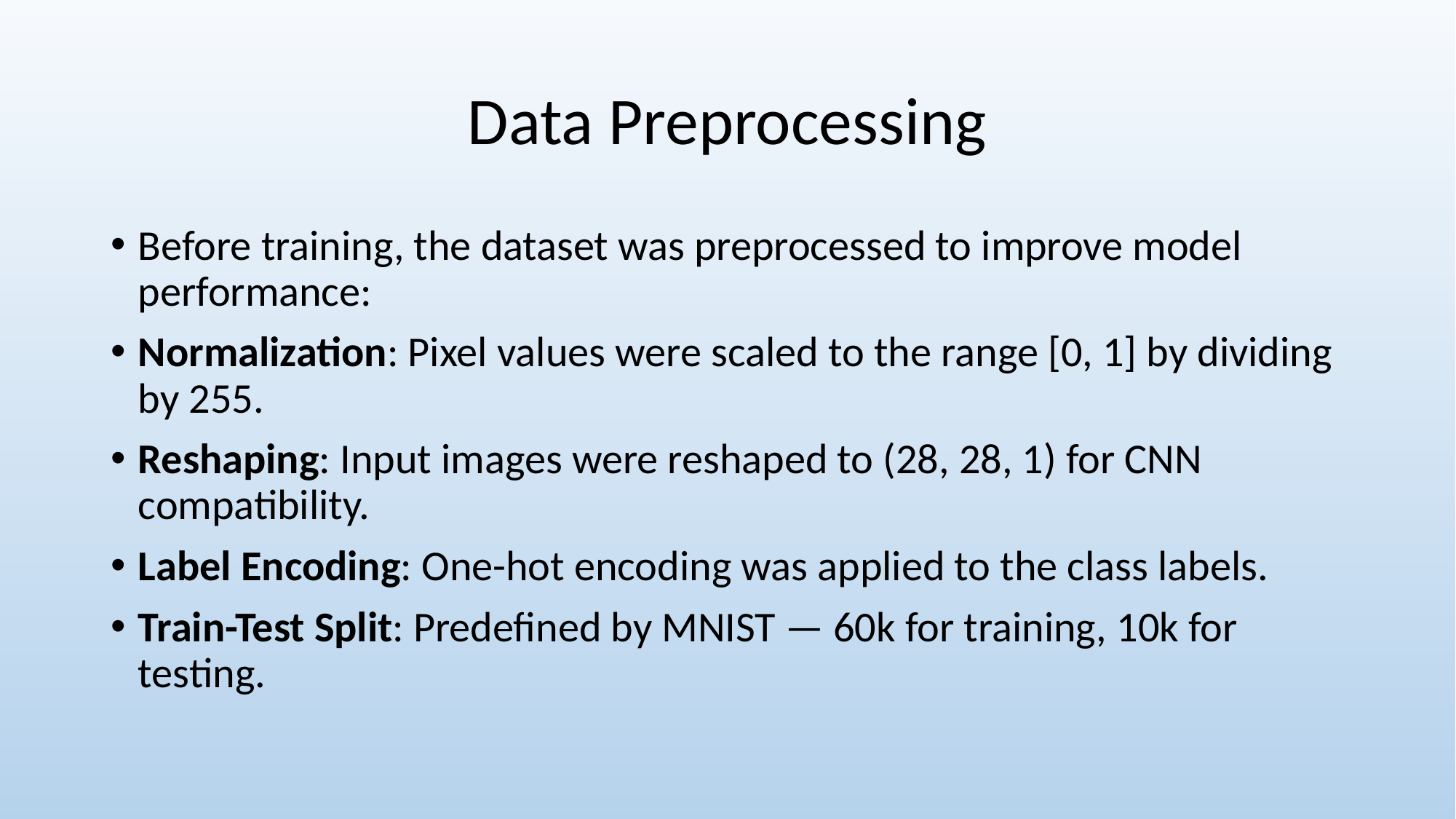

# Data Preprocessing
Before training, the dataset was preprocessed to improve model performance:
Normalization: Pixel values were scaled to the range [0, 1] by dividing by 255.
Reshaping: Input images were reshaped to (28, 28, 1) for CNN compatibility.
Label Encoding: One-hot encoding was applied to the class labels.
Train-Test Split: Predefined by MNIST — 60k for training, 10k for testing.